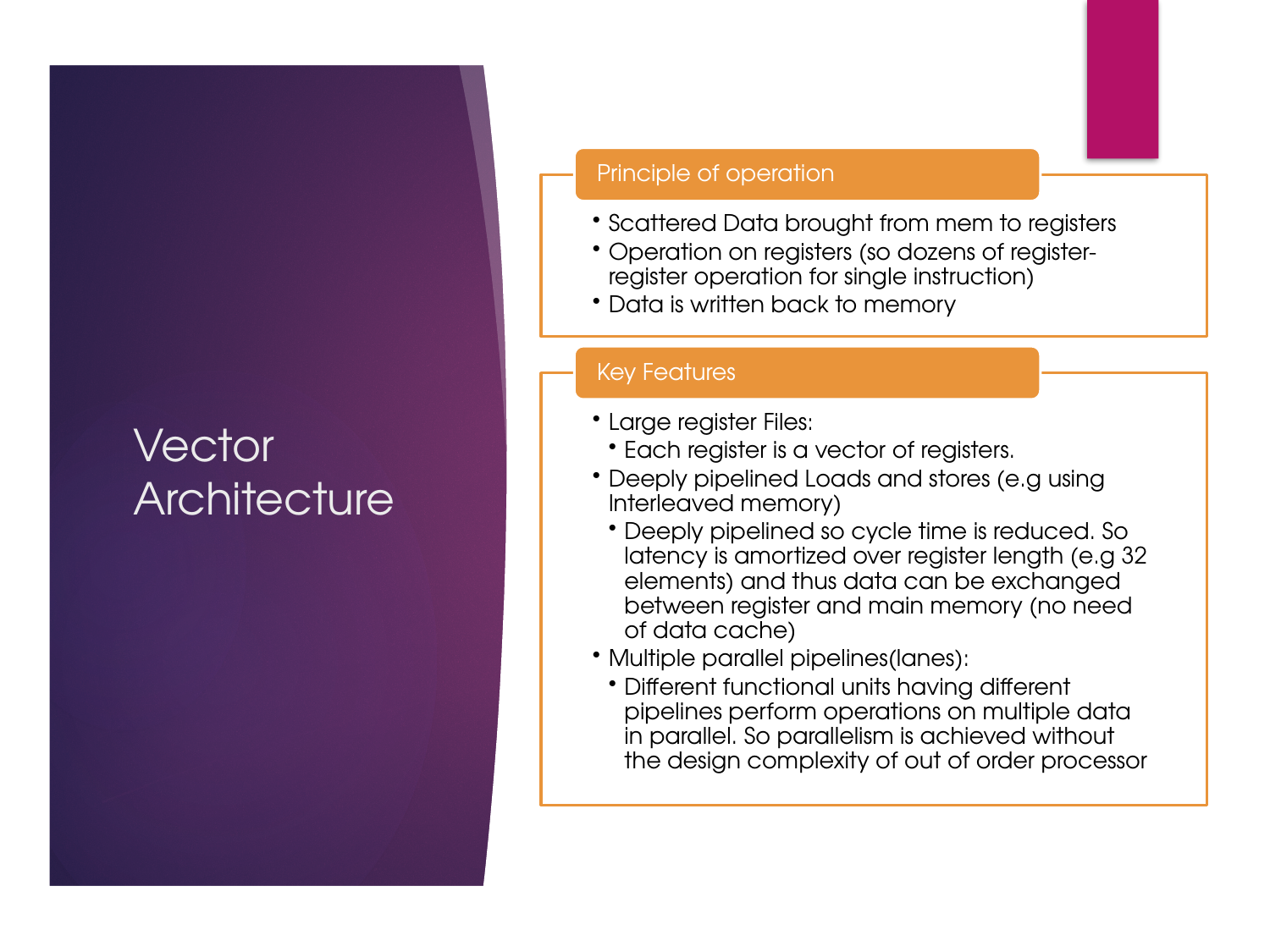

5
Scattered Data brought from mem to registers
Operation on registers (so dozens of register-register operation for single instruction)
Data is written back to memory
Principle of operation
Large register Files:
Each register is a vector of registers.
Deeply pipelined Loads and stores (e.g using Interleaved memory)
Deeply pipelined so cycle time is reduced. So latency is amortized over register length (e.g 32 elements) and thus data can be exchanged between register and main memory (no need of data cache)
Multiple parallel pipelines(lanes):
Different functional units having different pipelines perform operations on multiple data in parallel. So parallelism is achieved without the design complexity of out of order processor
Key Features
# Vector Architecture